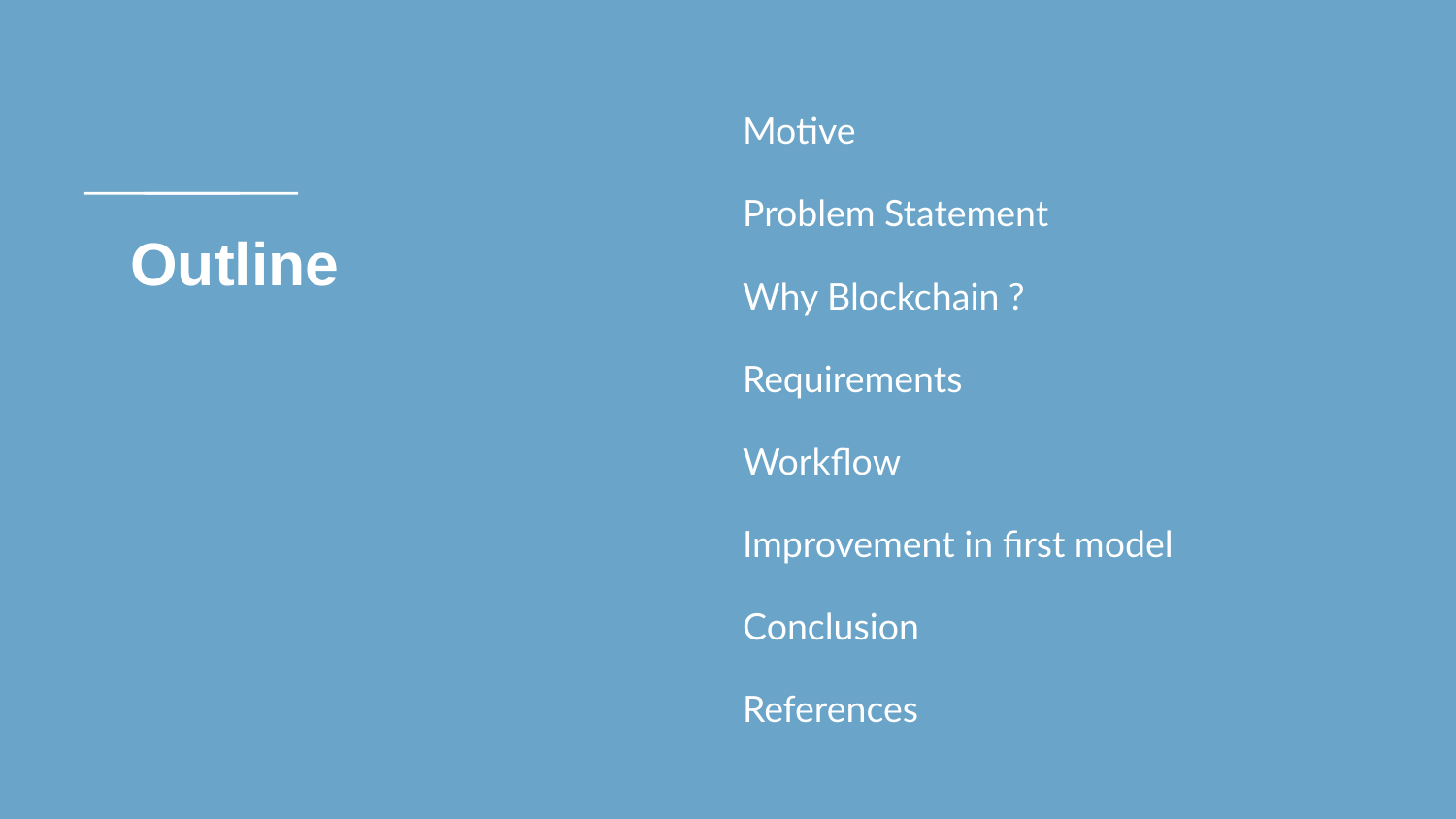

Motive
Problem Statement
Why Blockchain ?
Requirements
Workflow
Improvement in first model
Conclusion
References

# Outline